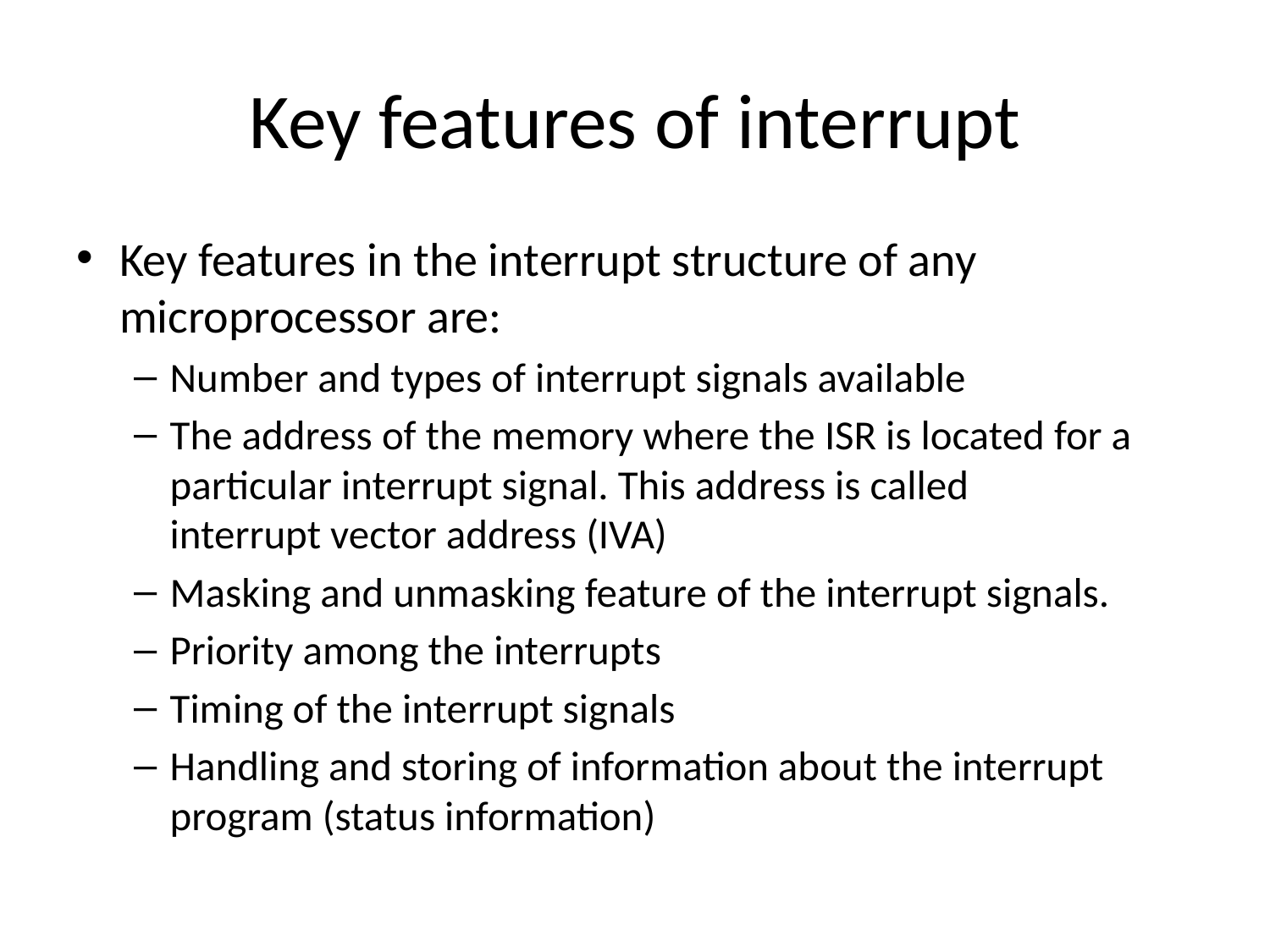

# Key features of interrupt
Key features in the interrupt structure of any microprocessor are:
Number and types of interrupt signals available
The address of the memory where the ISR is located for a particular interrupt signal. This address is called
interrupt vector address (IVA)
Masking and unmasking feature of the interrupt signals.
Priority among the interrupts
Timing of the interrupt signals
Handling and storing of information about the interrupt program (status information)